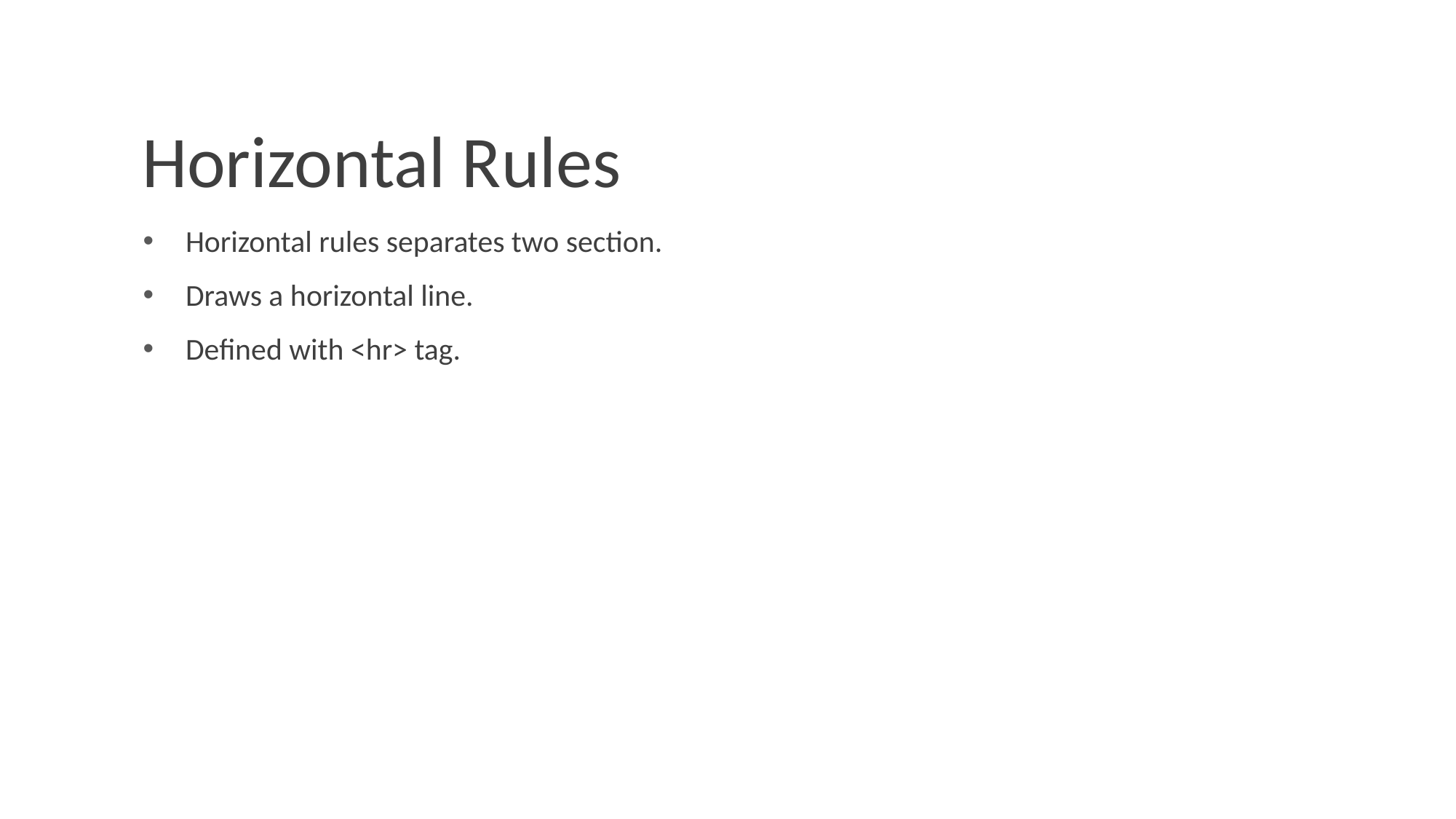

# Horizontal Rules
Horizontal rules separates two section.
Draws a horizontal line.
Defined with <hr> tag.